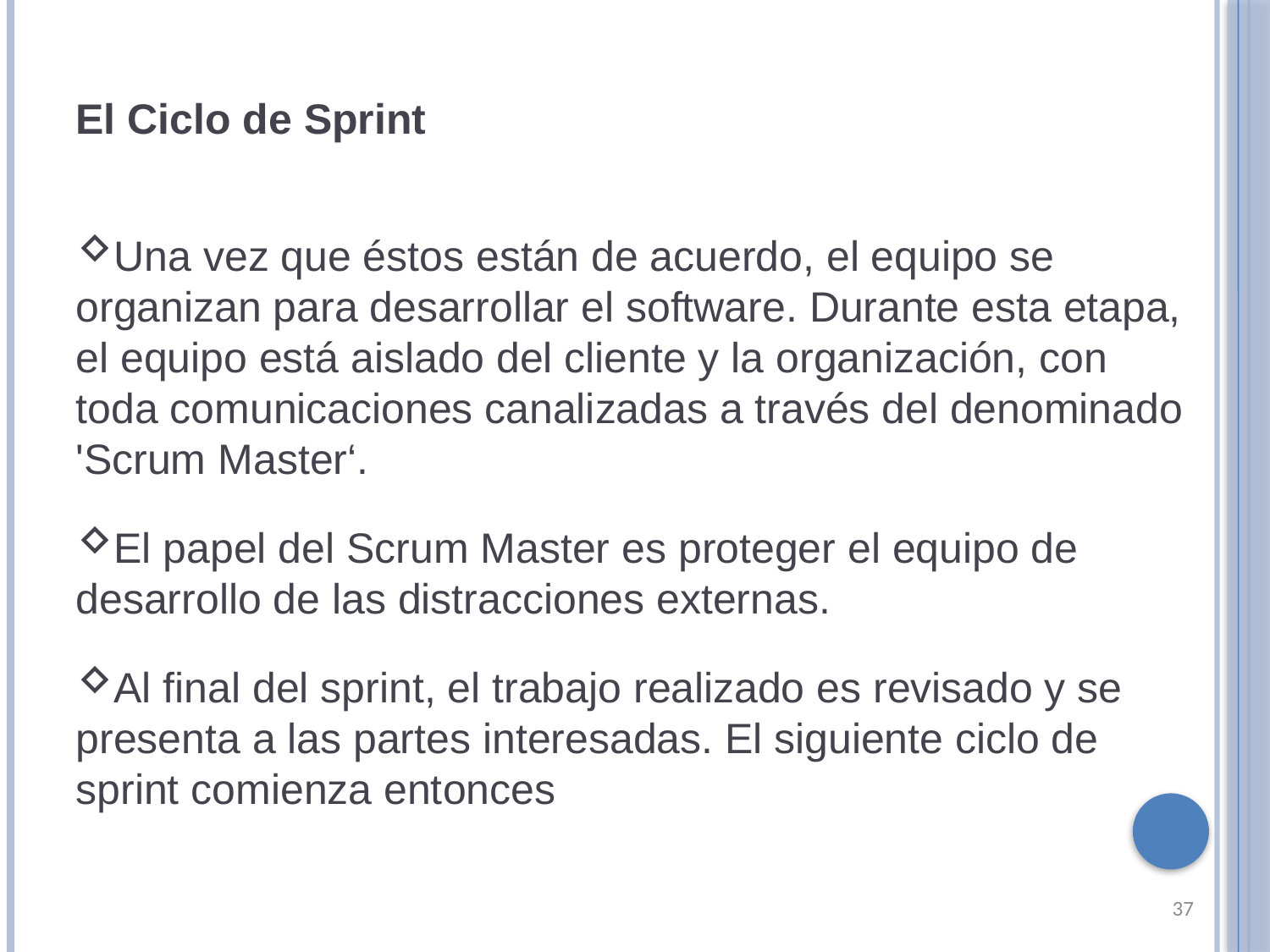

El Ciclo de Sprint
Una vez que éstos están de acuerdo, el equipo se organizan para desarrollar el software. Durante esta etapa, el equipo está aislado del cliente y la organización, con toda comunicaciones canalizadas a través del denominado 'Scrum Master‘.

El papel del Scrum Master es proteger el equipo de desarrollo de las distracciones externas.

Al final del sprint, el trabajo realizado es revisado y se presenta a las partes interesadas. El siguiente ciclo de sprint comienza entonces
37